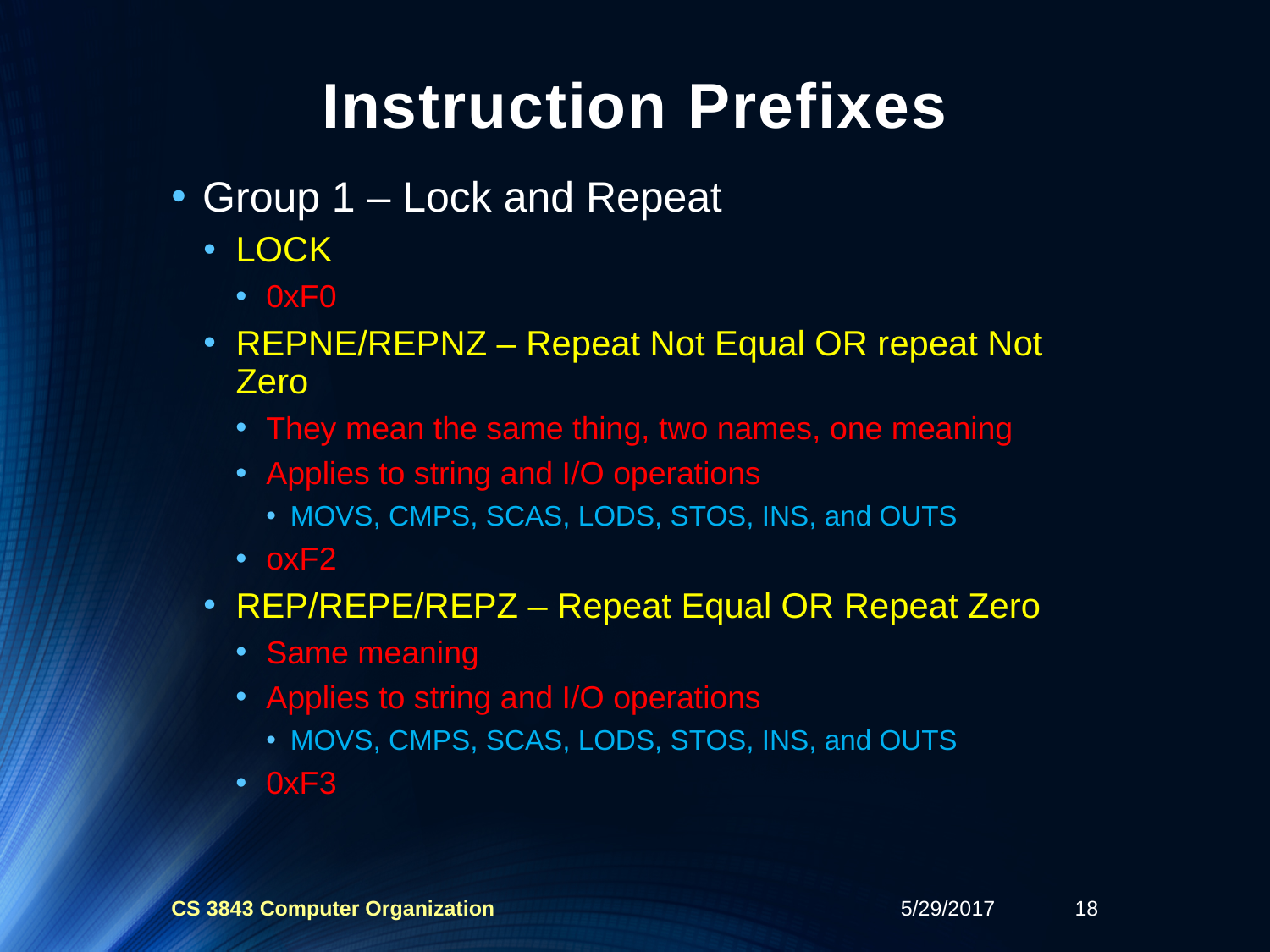

# Instruction Prefixes
Group 1 – Lock and Repeat
LOCK
0xF0
REPNE/REPNZ – Repeat Not Equal OR repeat Not Zero
They mean the same thing, two names, one meaning
Applies to string and I/O operations
MOVS, CMPS, SCAS, LODS, STOS, INS, and OUTS
oxF2
REP/REPE/REPZ – Repeat Equal OR Repeat Zero
Same meaning
Applies to string and I/O operations
MOVS, CMPS, SCAS, LODS, STOS, INS, and OUTS
0xF3

CS 3843 Computer Organization
5/29/2017
18